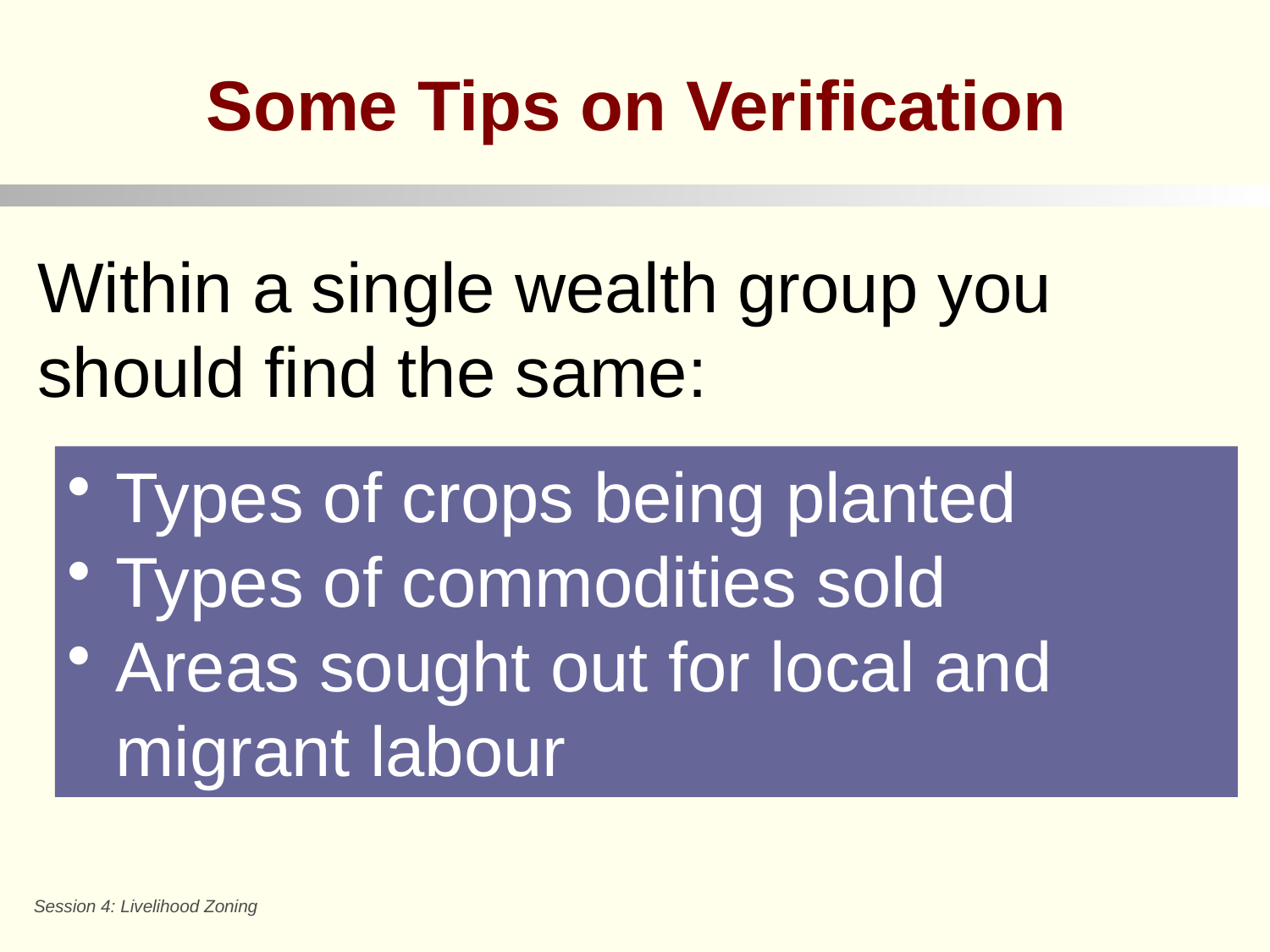

# Some Tips on Verification

Within a single wealth group you should find the same:
Types of crops being planted
Types of commodities sold
Areas sought out for local and migrant labour
Session 4: Livelihood Zoning